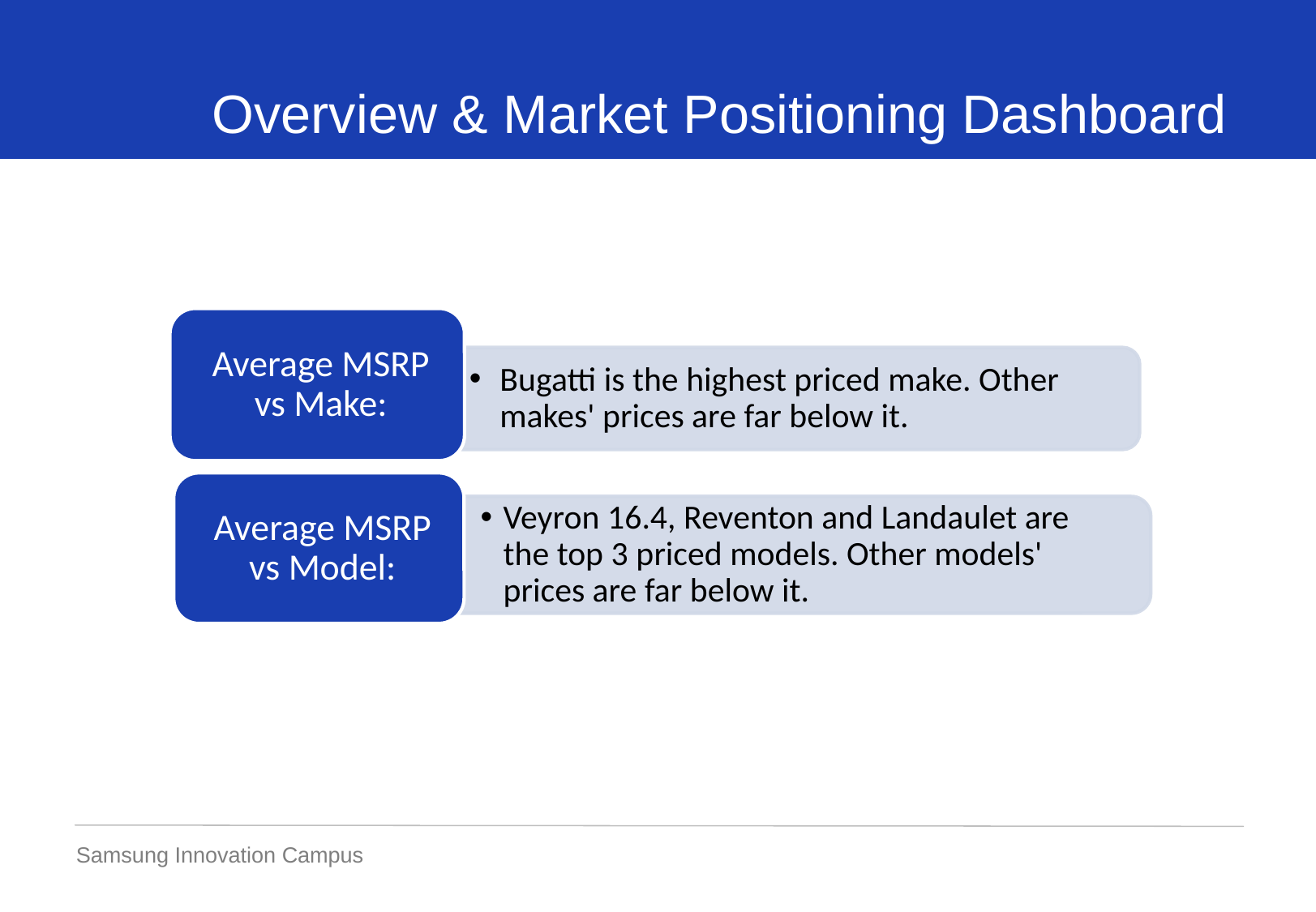

Overview & Market Positioning Dashboard
Bugatti is the highest priced make. Other makes' prices are far below it.
Average MSRP vs Make:
Veyron 16.4, Reventon and Landaulet are the top 3 priced models. Other models' prices are far below it.
Average MSRP vs Model:

Samsung Innovation Campus